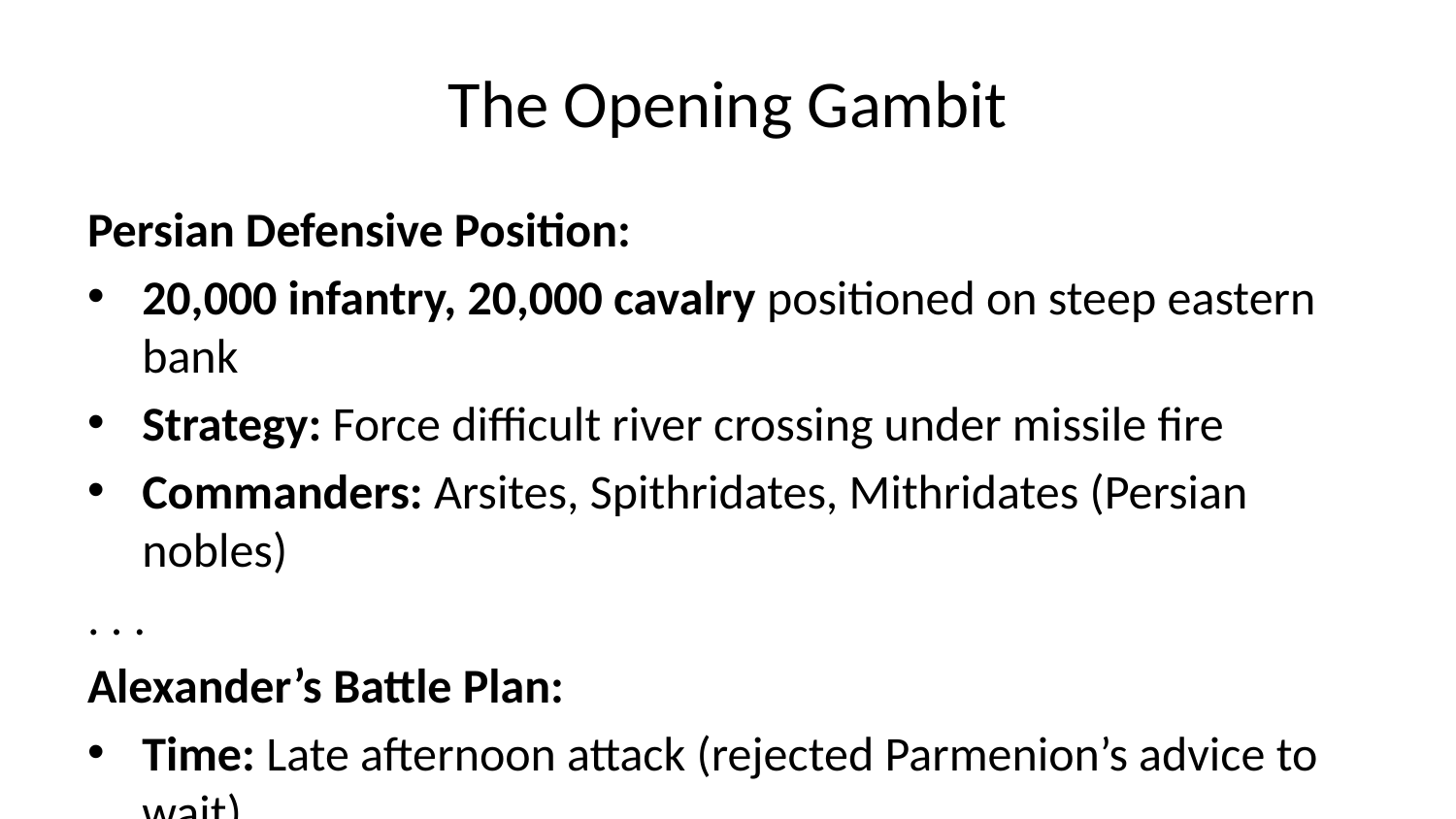

# The Opening Gambit
Persian Defensive Position:
20,000 infantry, 20,000 cavalry positioned on steep eastern bank
Strategy: Force difficult river crossing under missile fire
Commanders: Arsites, Spithridates, Mithridates (Persian nobles)
. . .
Alexander’s Battle Plan:
Time: Late afternoon attack (rejected Parmenion’s advice to wait)
Formation: Companion cavalry on right, phalanx center, Thessalian cavalry left
Personal role: Led right wing charge across river